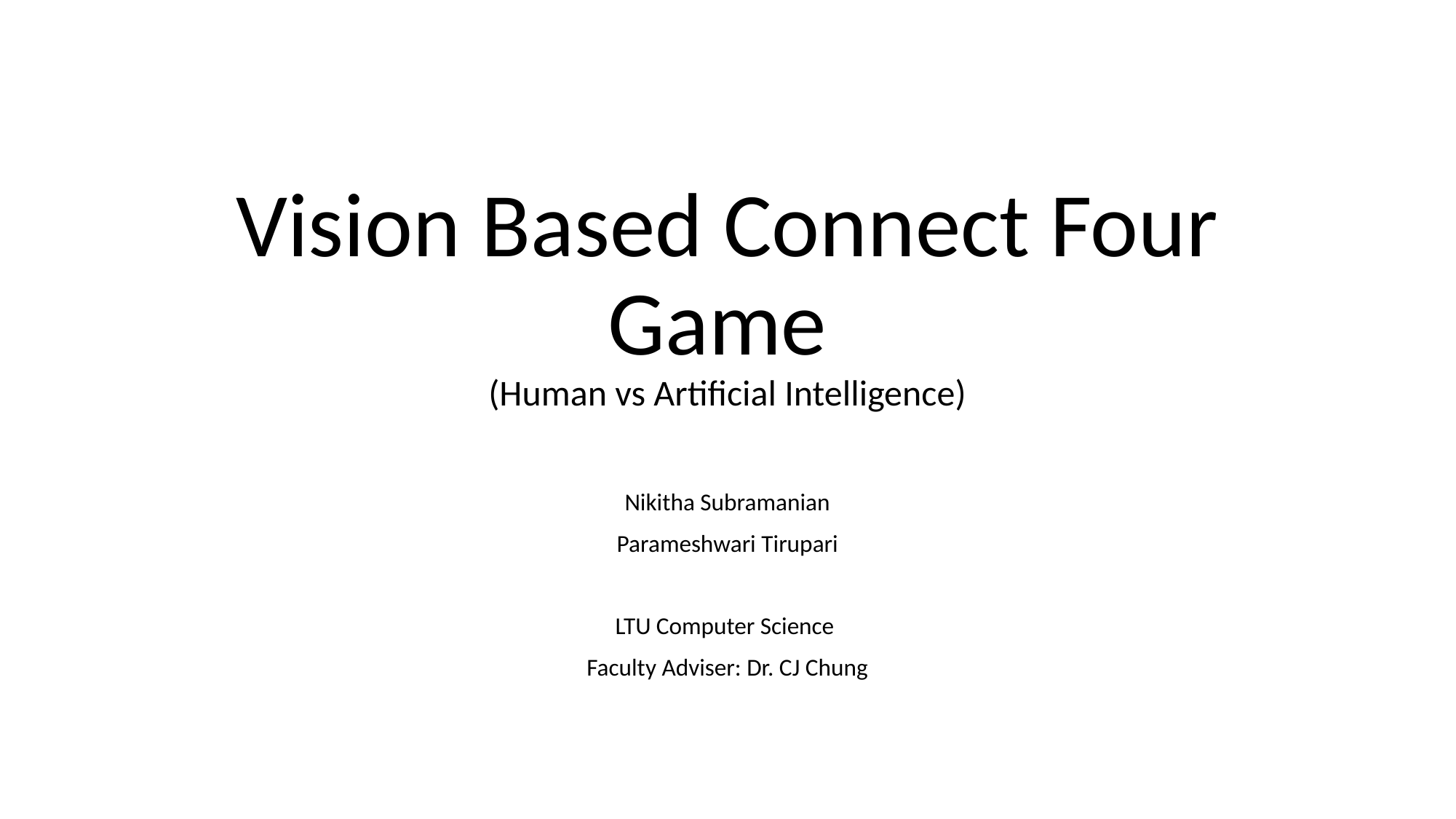

# Vision Based Connect Four Game (Human vs Artificial Intelligence)

Nikitha Subramanian
Parameshwari Tirupari

LTU Computer Science
Faculty Adviser: Dr. CJ Chung